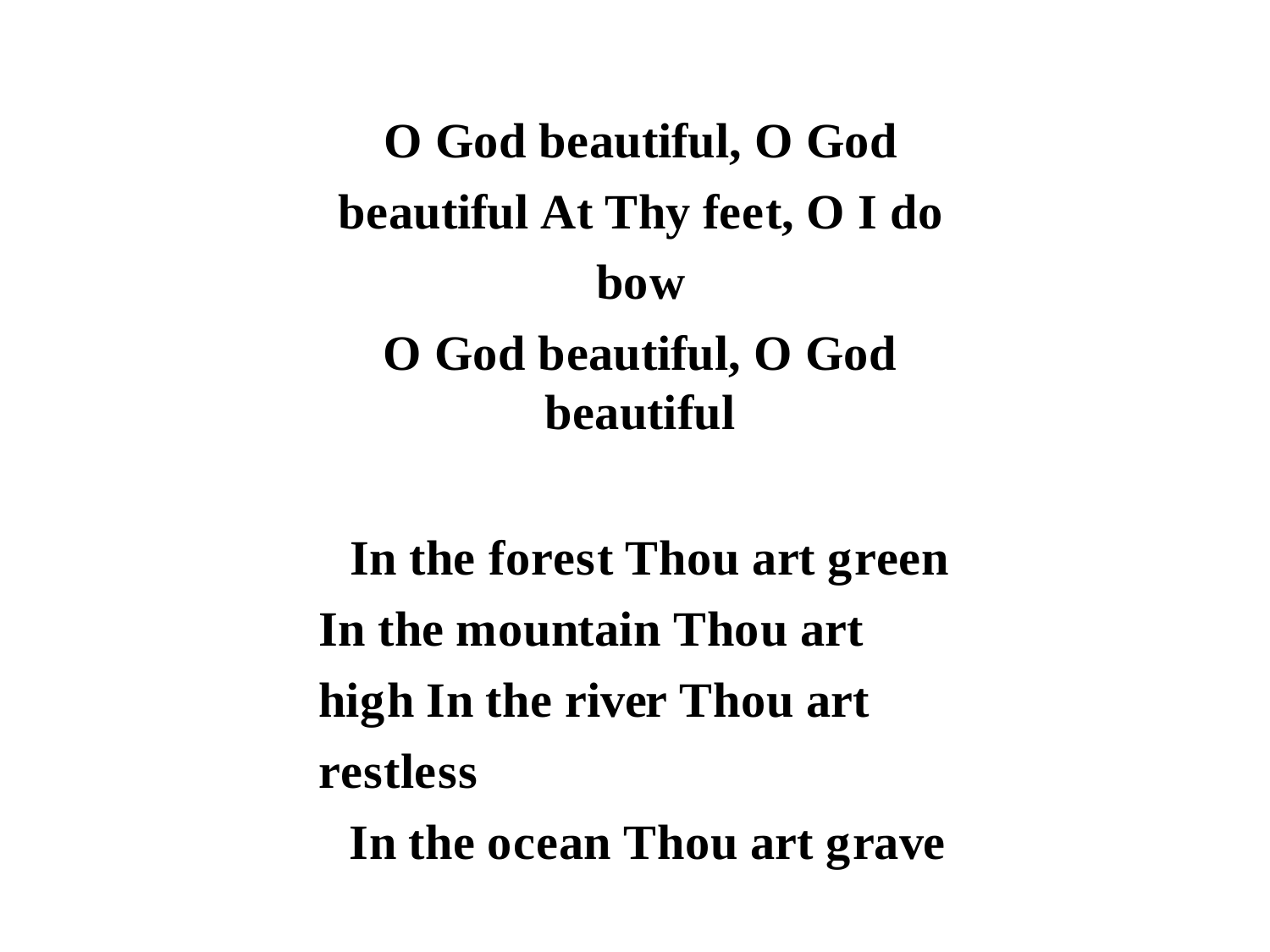

O God beautiful, O God beautiful At Thy feet, O I do bow
O God beautiful, O God beautiful

In the forest Thou art green In the mountain Thou art high In the river Thou art restless
In the ocean Thou art grave

(O God Beautiful)